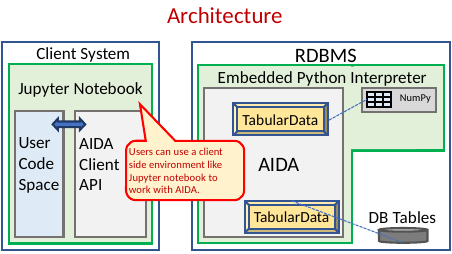

Architecture
RDBMS
Client System

Embedded Python Interpreter

Jupyter Notebook

User
Code
Space
AIDA
Client
API

NumPy

AIDA
|  |  |  |
| --- | --- | --- |
|  |  |  |
|  |  |  |
TabularData
Users can use a client side environment like Jupyter notebook to work with AIDA.
TabularData
DB Tables